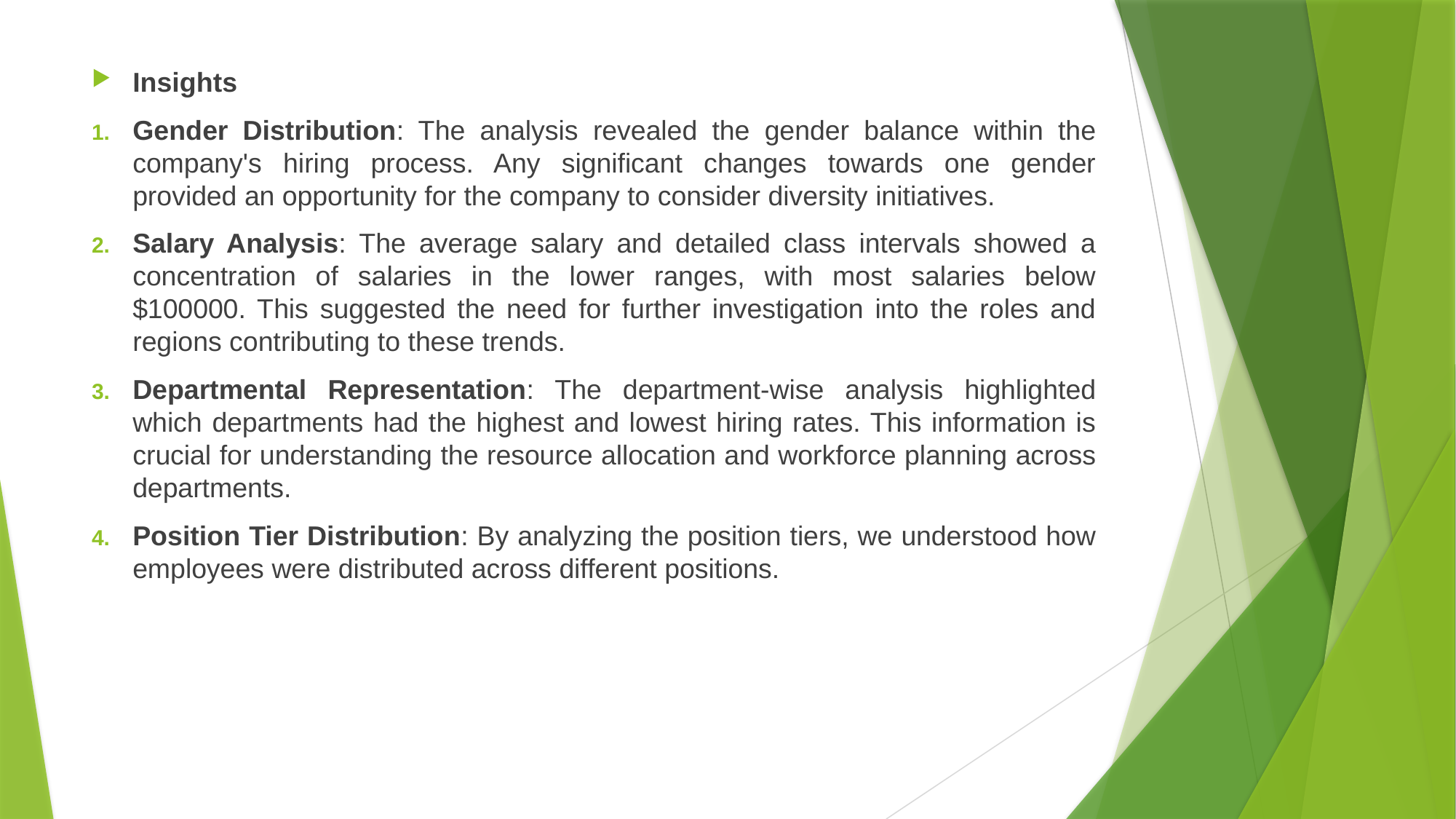

Insights
Gender Distribution: The analysis revealed the gender balance within the company's hiring process. Any significant changes towards one gender provided an opportunity for the company to consider diversity initiatives.
Salary Analysis: The average salary and detailed class intervals showed a concentration of salaries in the lower ranges, with most salaries below $100000. This suggested the need for further investigation into the roles and regions contributing to these trends.
Departmental Representation: The department-wise analysis highlighted which departments had the highest and lowest hiring rates. This information is crucial for understanding the resource allocation and workforce planning across departments.
Position Tier Distribution: By analyzing the position tiers, we understood how employees were distributed across different positions.